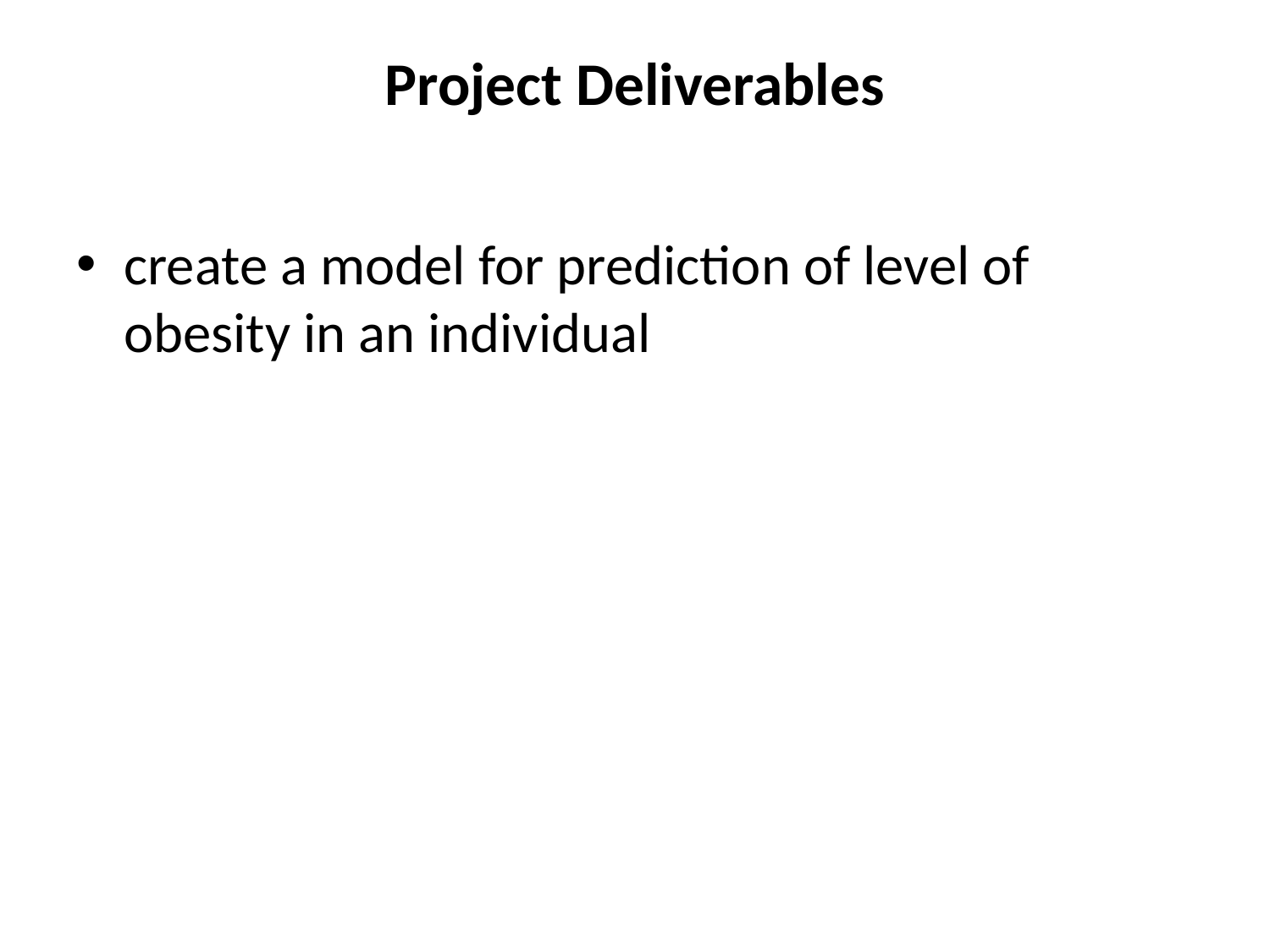

# Project Deliverables
create a model for prediction of level of obesity in an individual